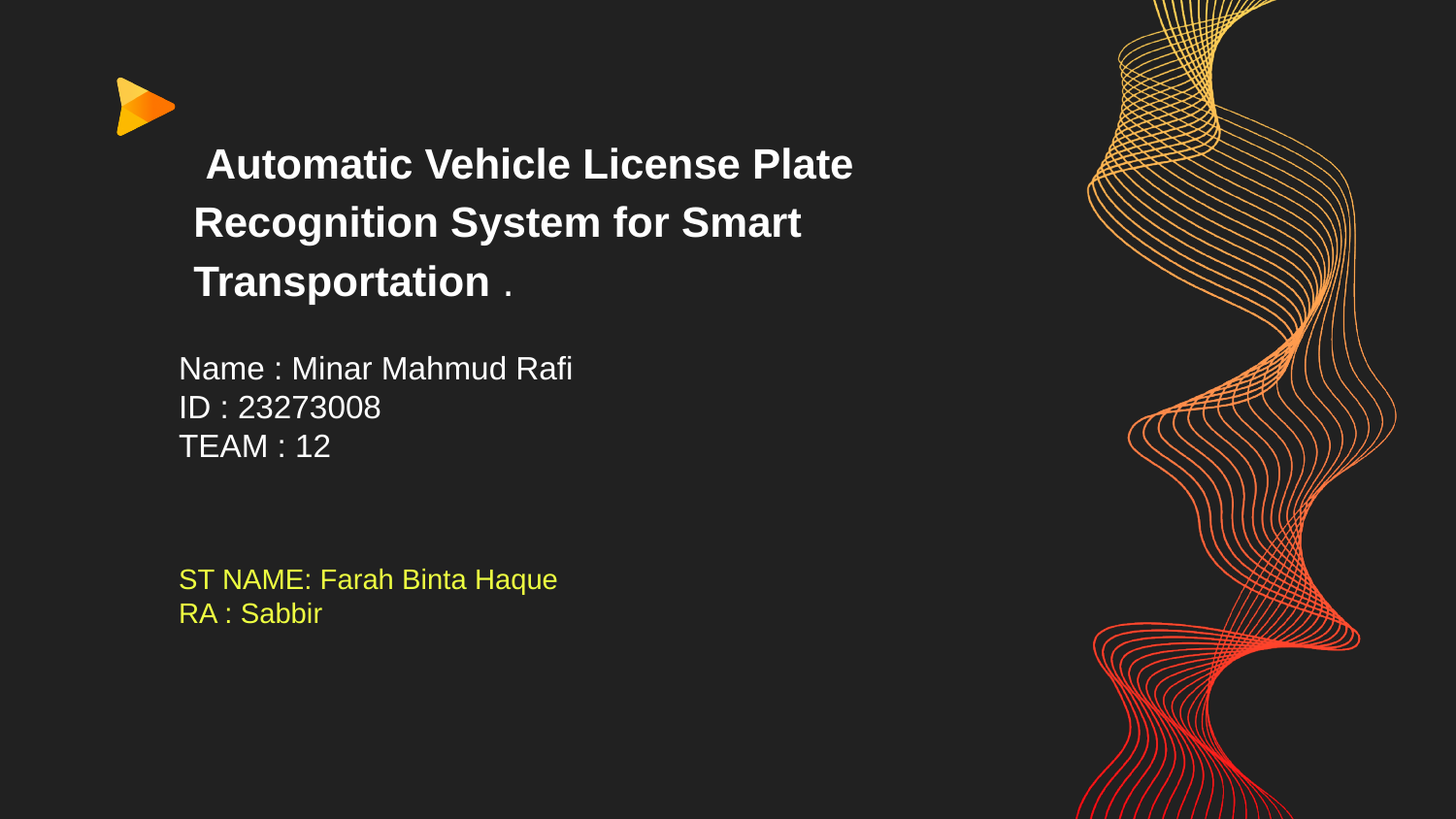

# Automatic Vehicle License Plate Recognition System for Smart Transportation .
Name : Minar Mahmud Rafi
ID : 23273008
TEAM : 12

ST NAME: Farah Binta Haque
RA : Sabbir